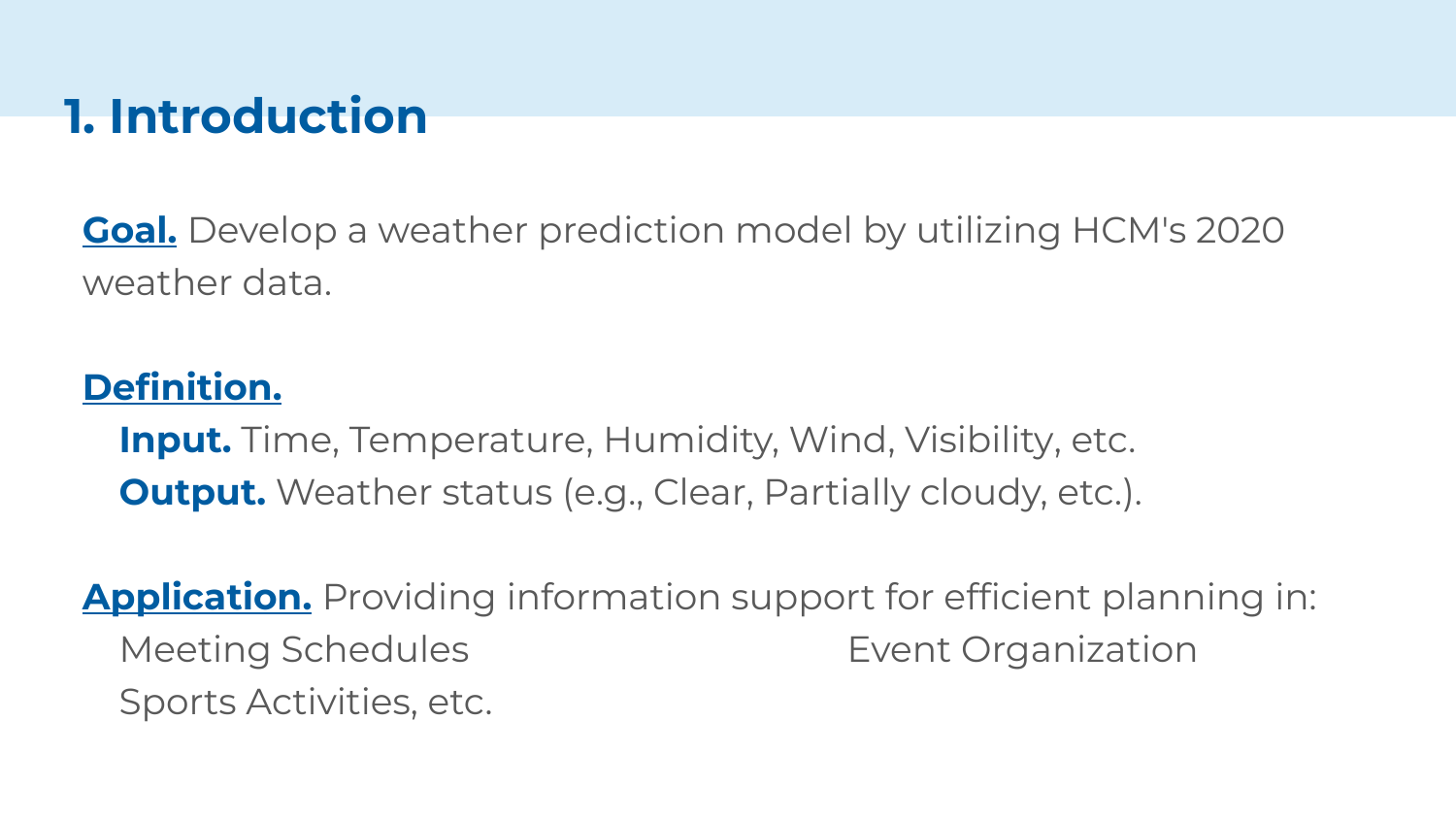

# 1. Introduction
Goal. Develop a weather prediction model by utilizing HCM's 2020 weather data.

Definition.
Input. Time, Temperature, Humidity, Wind, Visibility, etc.
Output. Weather status (e.g., Clear, Partially cloudy, etc.).

Application. Providing information support for efficient planning in:
Meeting Schedules			Event Organization
Sports Activities, etc.